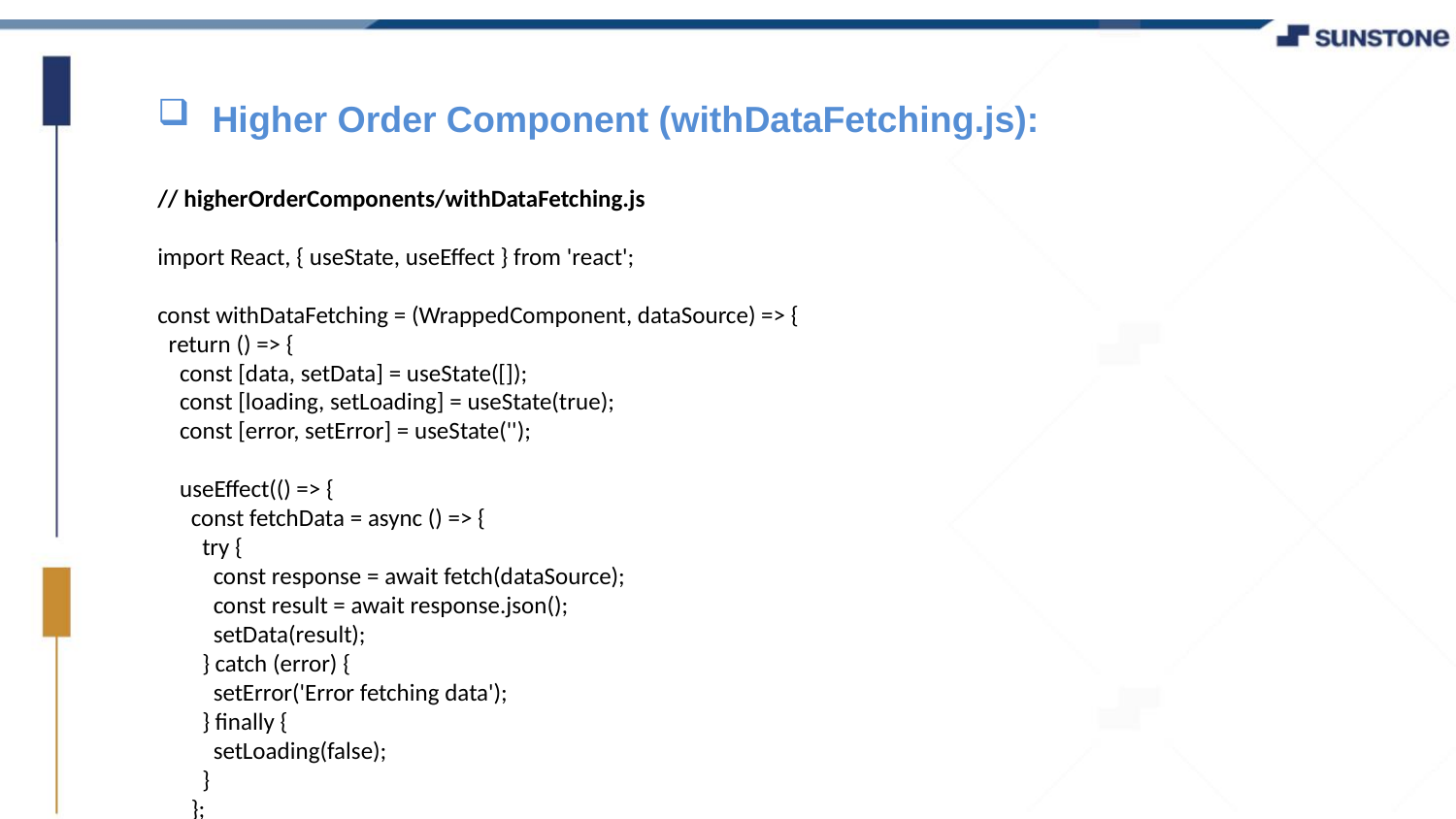

Higher Order Component (withDataFetching.js):

// higherOrderComponents/withDataFetching.js

import React, { useState, useEffect } from 'react';

const withDataFetching = (WrappedComponent, dataSource) => {
  return () => {
    const [data, setData] = useState([]);
    const [loading, setLoading] = useState(true);
    const [error, setError] = useState('');

    useEffect(() => {
      const fetchData = async () => {
        try {
          const response = await fetch(dataSource);
          const result = await response.json();
          setData(result);
        } catch (error) {
          setError('Error fetching data');
        } finally {
          setLoading(false);
        }
      };